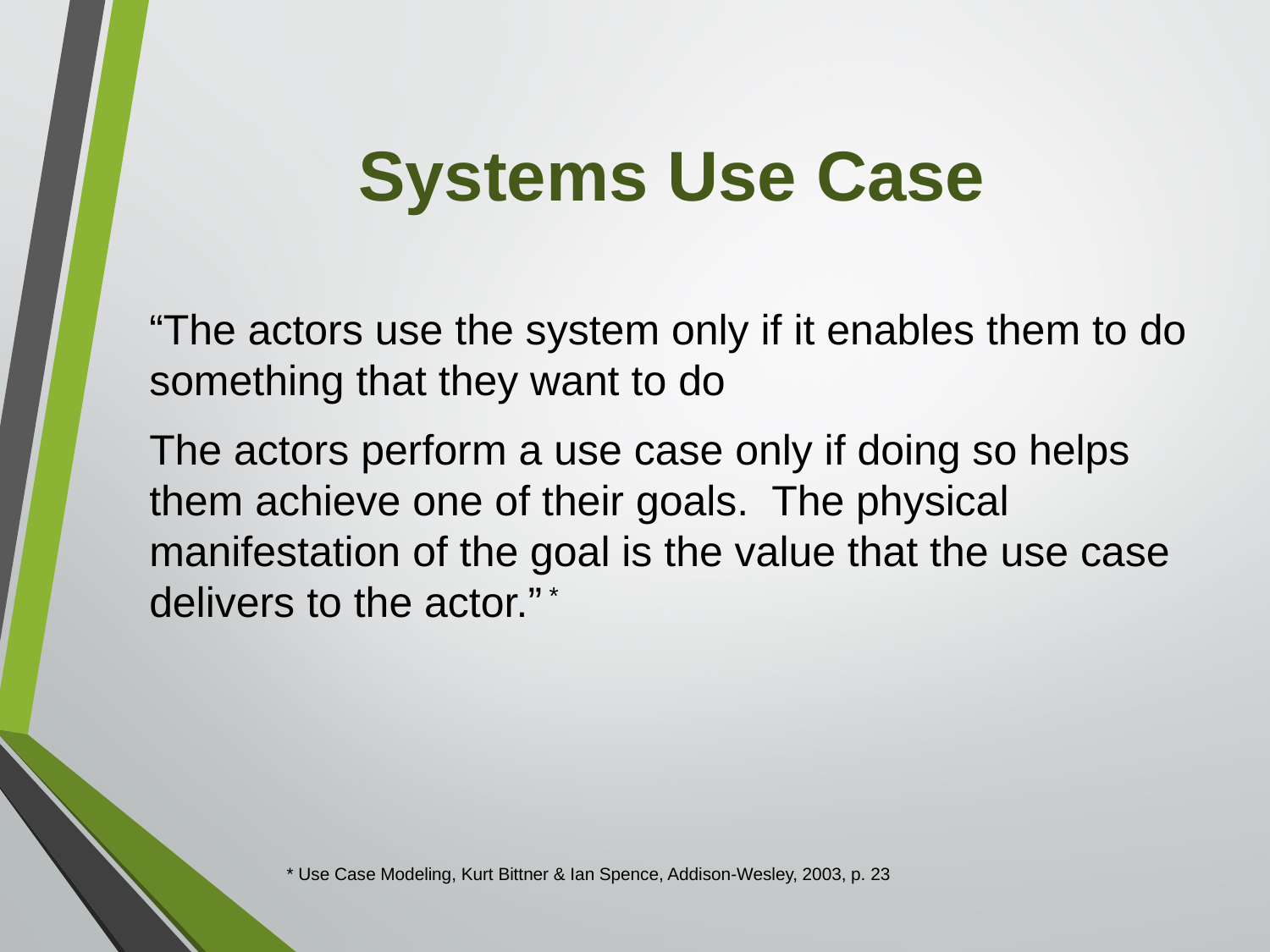

# Systems Use Case
“The actors use the system only if it enables them to do something that they want to do
The actors perform a use case only if doing so helps them achieve one of their goals.  The physical manifestation of the goal is the value that the use case delivers to the actor.” *
* Use Case Modeling, Kurt Bittner & Ian Spence, Addison-Wesley, 2003, p. 23